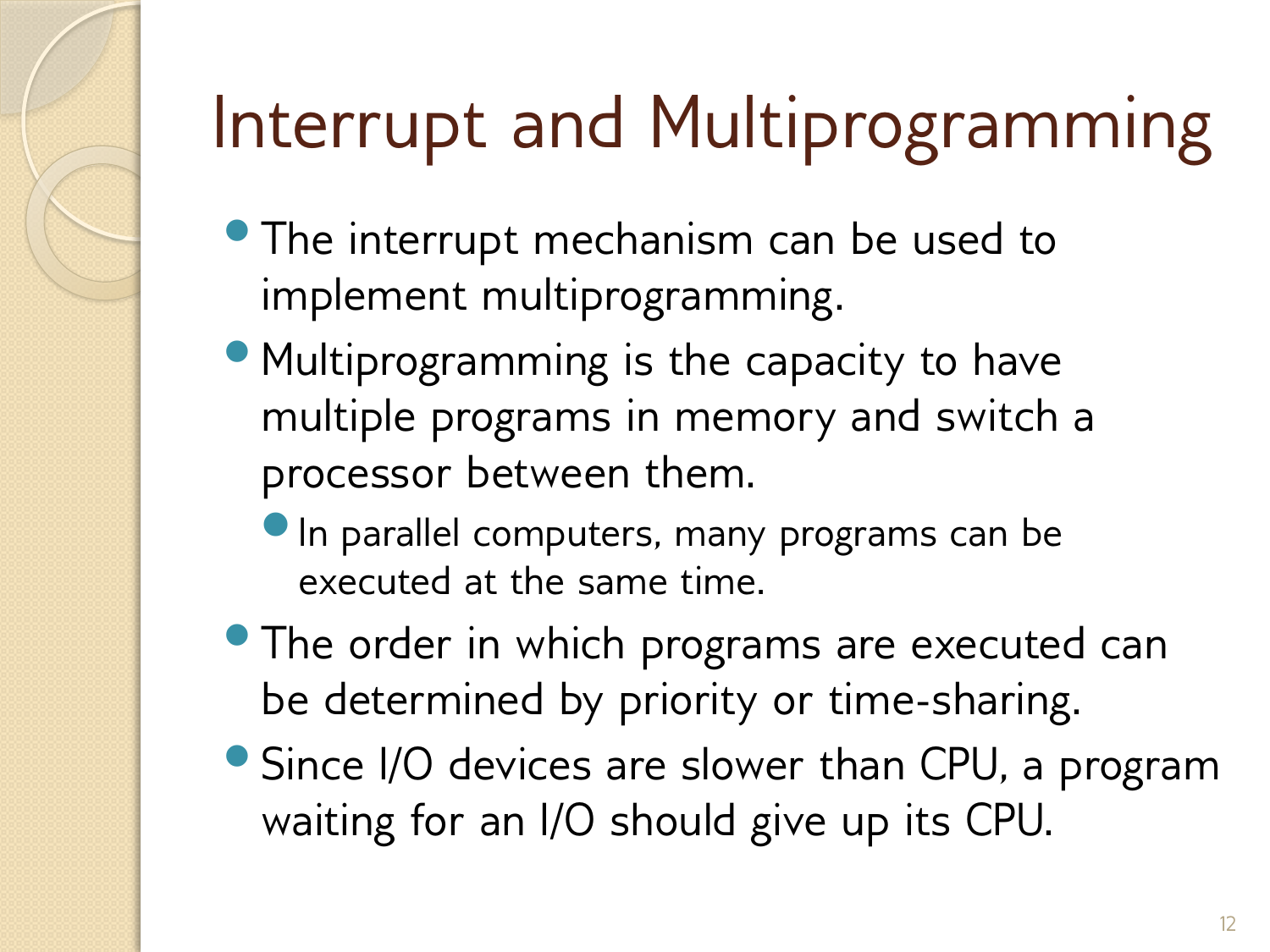

# Interrupt and Multiprogramming
The interrupt mechanism can be used to implement multiprogramming.
Multiprogramming is the capacity to have multiple programs in memory and switch a processor between them.
In parallel computers, many programs can be executed at the same time.
The order in which programs are executed can be determined by priority or time-sharing.
Since I/O devices are slower than CPU, a program waiting for an I/O should give up its CPU.
12